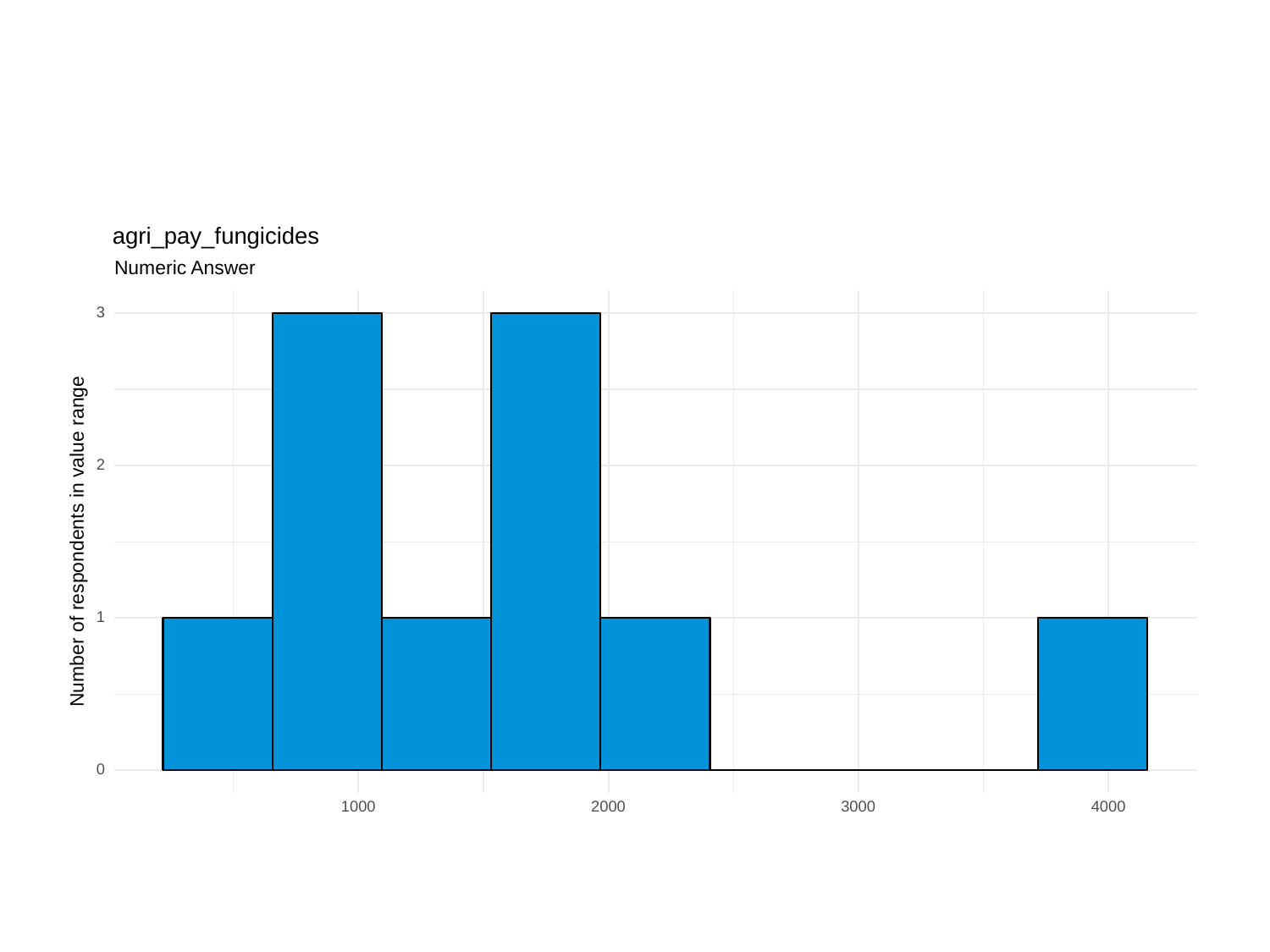

agri_pay_fungicides
Numeric Answer

3

2

Number of respondents in value range

1

0

1000
2000
3000
4000